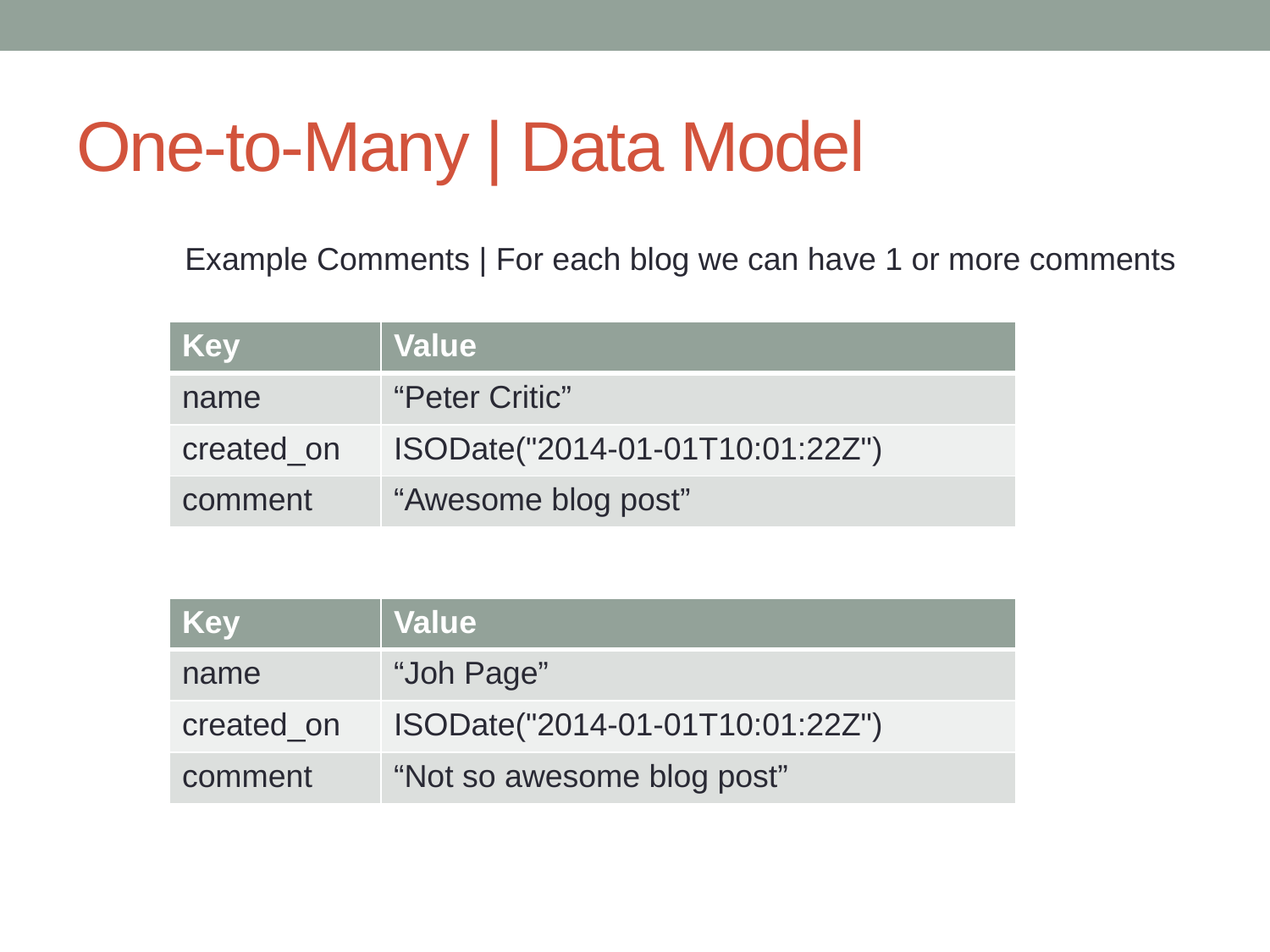

# One-to-Many | Data Model
Example Comments | For each blog we can have 1 or more comments
| Key | Value |
| --- | --- |
| name | “Peter Critic” |
| created\_on | ISODate("2014-01-01T10:01:22Z") |
| comment | “Awesome blog post” |
| Key | Value |
| --- | --- |
| name | “Joh Page” |
| created\_on | ISODate("2014-01-01T10:01:22Z") |
| comment | “Not so awesome blog post” |